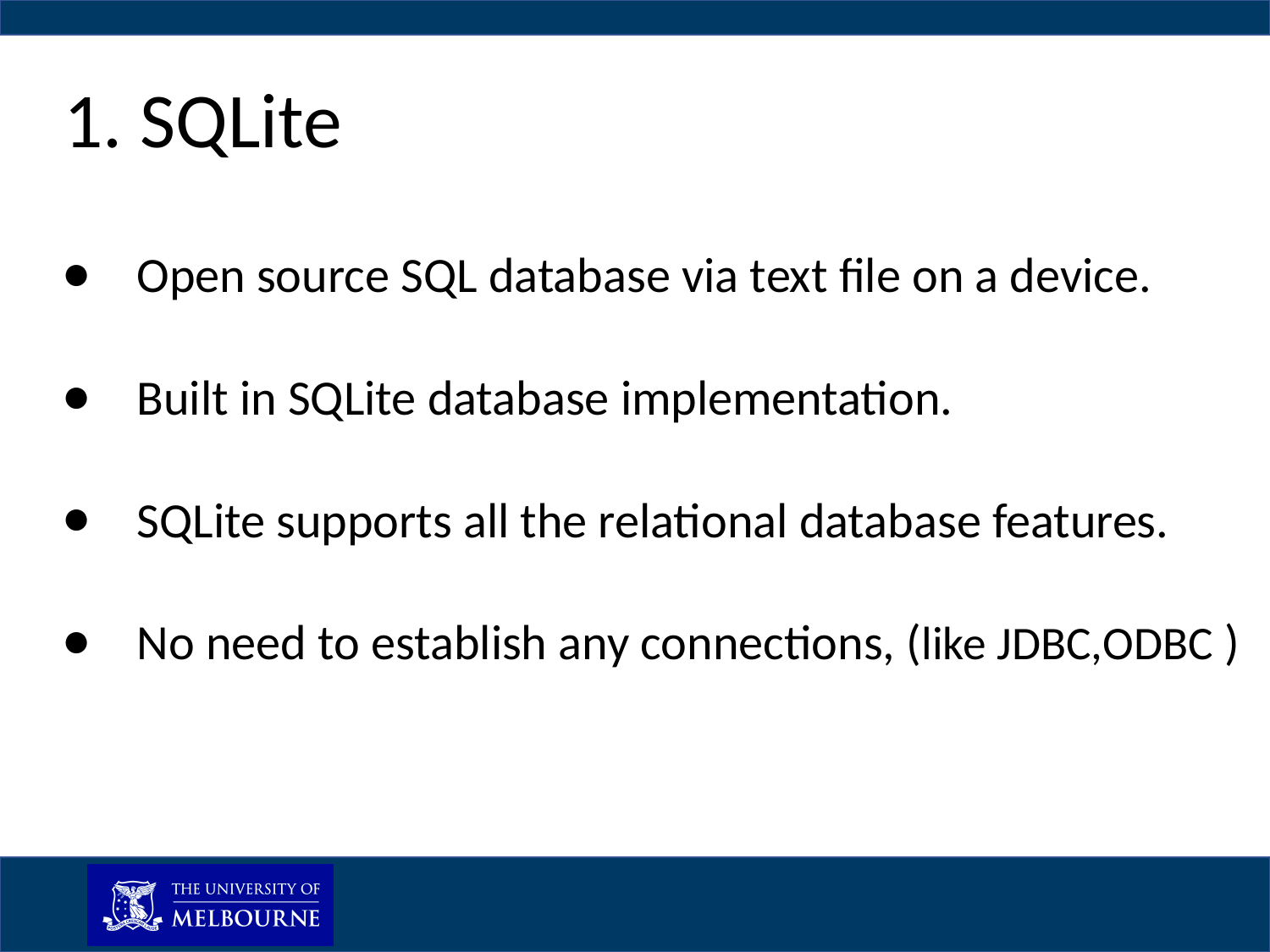

1. SQLite
Open source SQL database via text file on a device.
Built in SQLite database implementation.
SQLite supports all the relational database features.
No need to establish any connections, (like JDBC,ODBC )